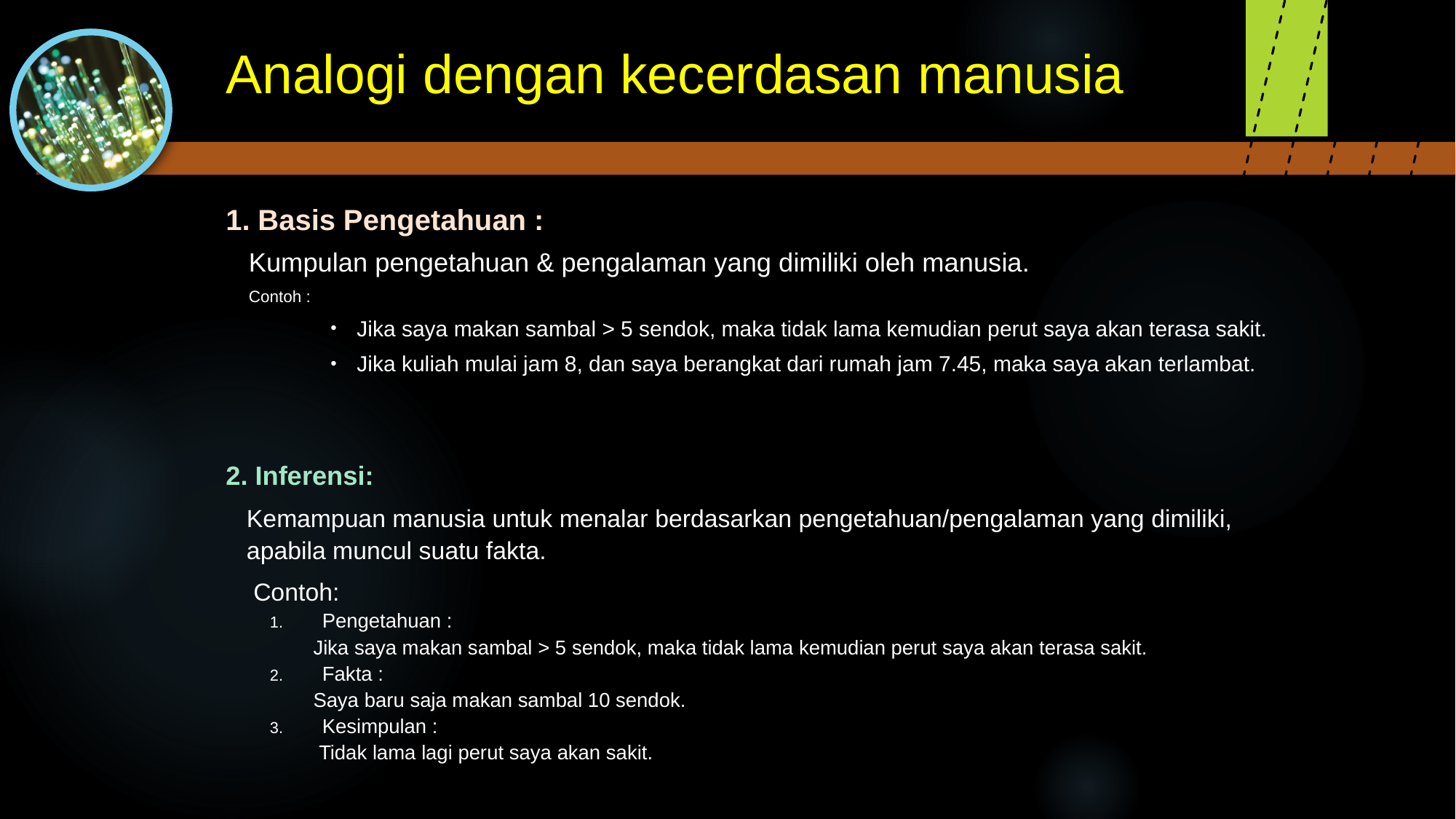

# Analogi dengan kecerdasan manusia
1. Basis Pengetahuan :
Kumpulan pengetahuan & pengalaman yang dimiliki oleh manusia.
Contoh :
Jika saya makan sambal > 5 sendok, maka tidak lama kemudian perut saya akan terasa sakit.
Jika kuliah mulai jam 8, dan saya berangkat dari rumah jam 7.45, maka saya akan terlambat.

2. Inferensi:
Kemampuan manusia untuk menalar berdasarkan pengetahuan/pengalaman yang dimiliki, apabila muncul suatu fakta.
    Contoh:
Pengetahuan :
    Jika saya makan sambal > 5 sendok, maka tidak lama kemudian perut saya akan terasa sakit.
Fakta :
    Saya baru saja makan sambal 10 sendok.
Kesimpulan :
     Tidak lama lagi perut saya akan sakit.